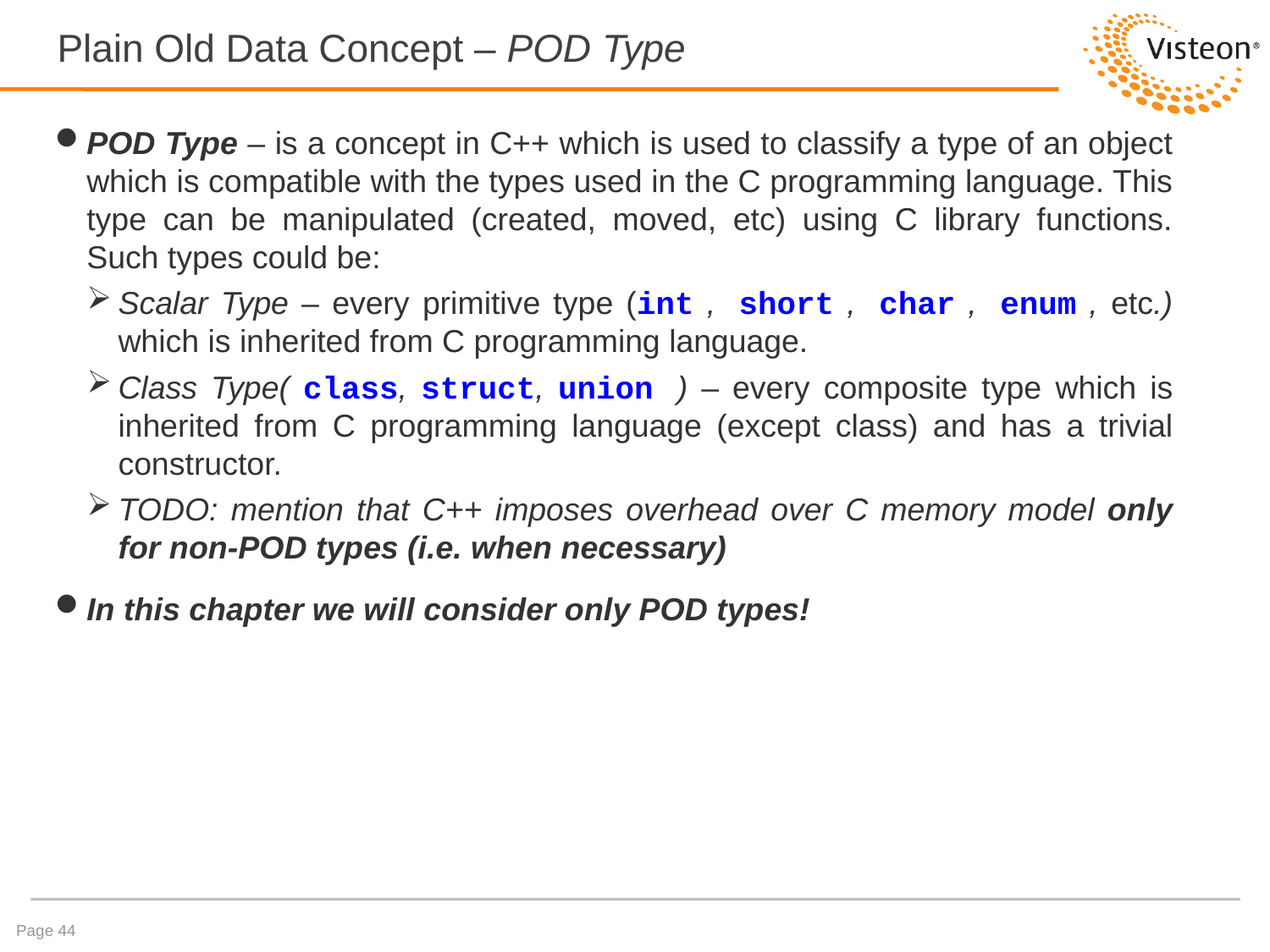

Plain Old Data Concept – POD Type
POD Type – is a concept in C++ which is used to classify a type of an object which is compatible with the types used in the C programming language. This type can be manipulated (created, moved, etc) using C library functions. Such types could be:
Scalar Type – every primitive type (int , short , char , enum , etc.) which is inherited from C programming language.
Class Type( class, struct, union ) – every composite type which is inherited from C programming language (except class) and has a trivial constructor.
TODO: mention that C++ imposes overhead over C memory model only for non-POD types (i.e. when necessary)
In this chapter we will consider only POD types!
Page 44